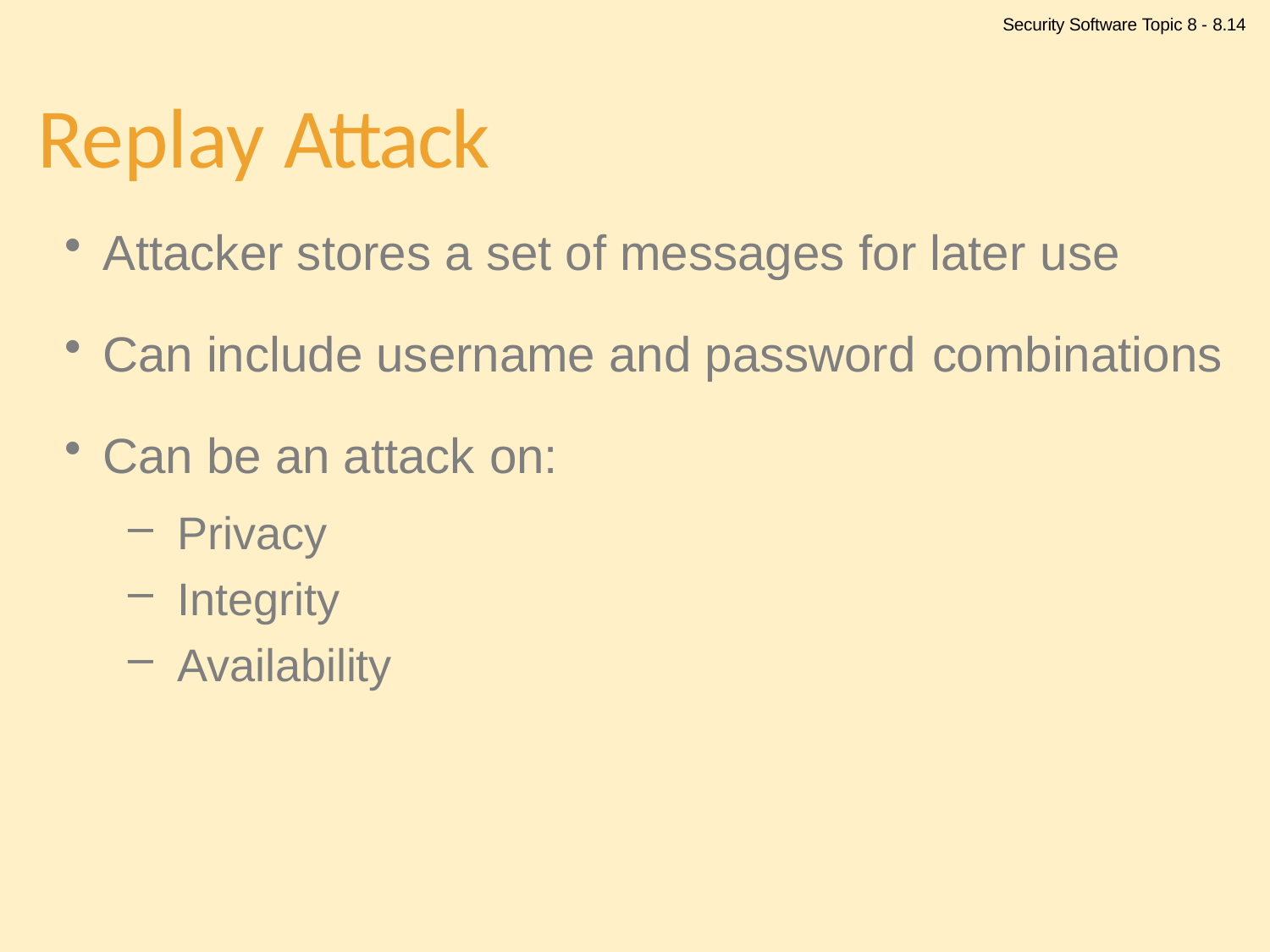

Security Software Topic 8 - 8.14
# Replay Attack
Attacker stores a set of messages for later use
Can include username and password combinations
Can be an attack on:
Privacy
Integrity
Availability